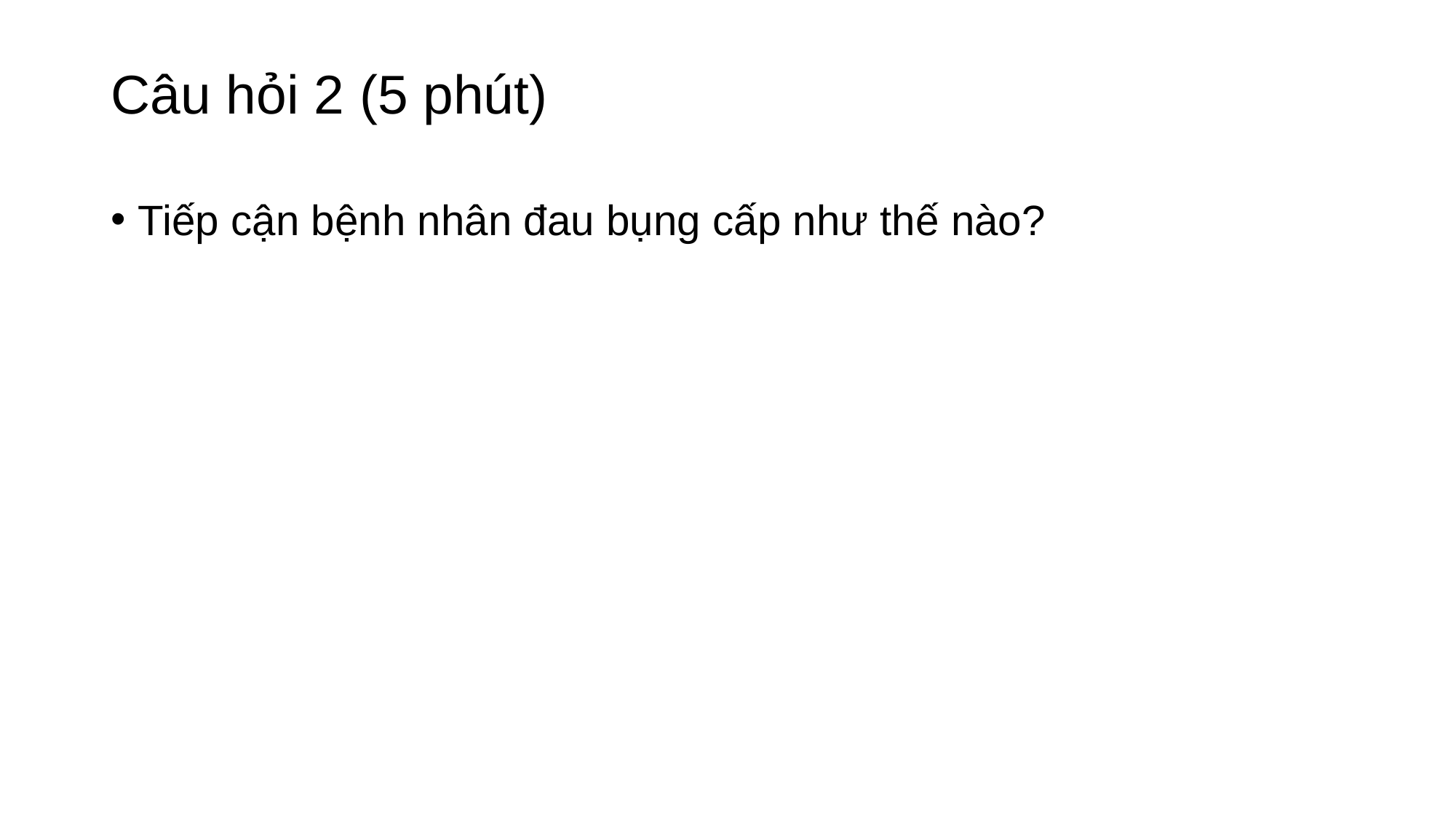

# Câu hỏi 2 (5 phút)
Tiếp cận bệnh nhân đau bụng cấp như thế nào?